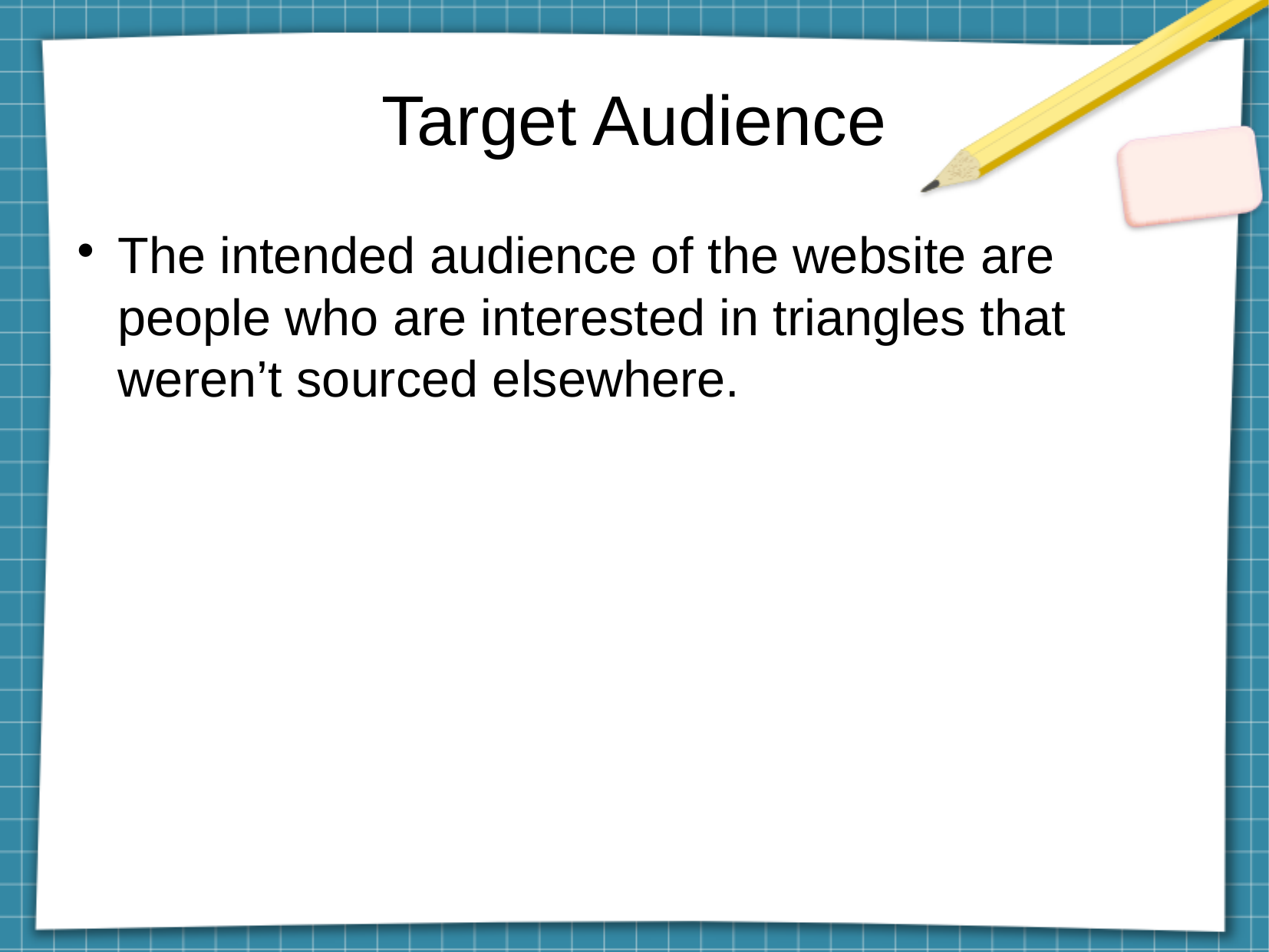

Target Audience
The intended audience of the website are people who are interested in triangles that weren’t sourced elsewhere.